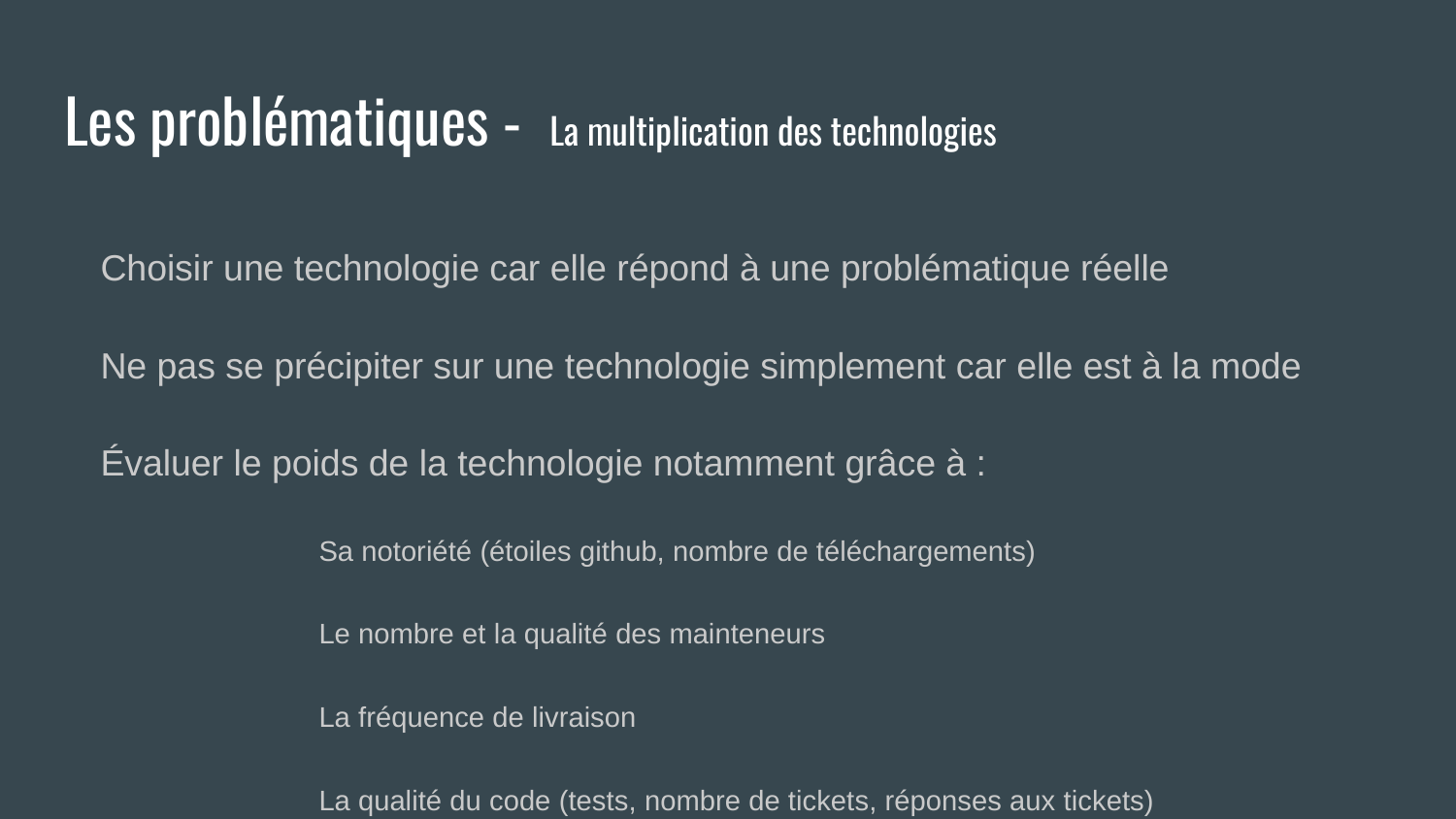

# Les problématiques -  La multiplication des technologies
Choisir une technologie car elle répond à une problématique réelle
Ne pas se précipiter sur une technologie simplement car elle est à la mode
Évaluer le poids de la technologie notamment grâce à :
Sa notoriété (étoiles github, nombre de téléchargements)
Le nombre et la qualité des mainteneurs
La fréquence de livraison
La qualité du code (tests, nombre de tickets, réponses aux tickets)